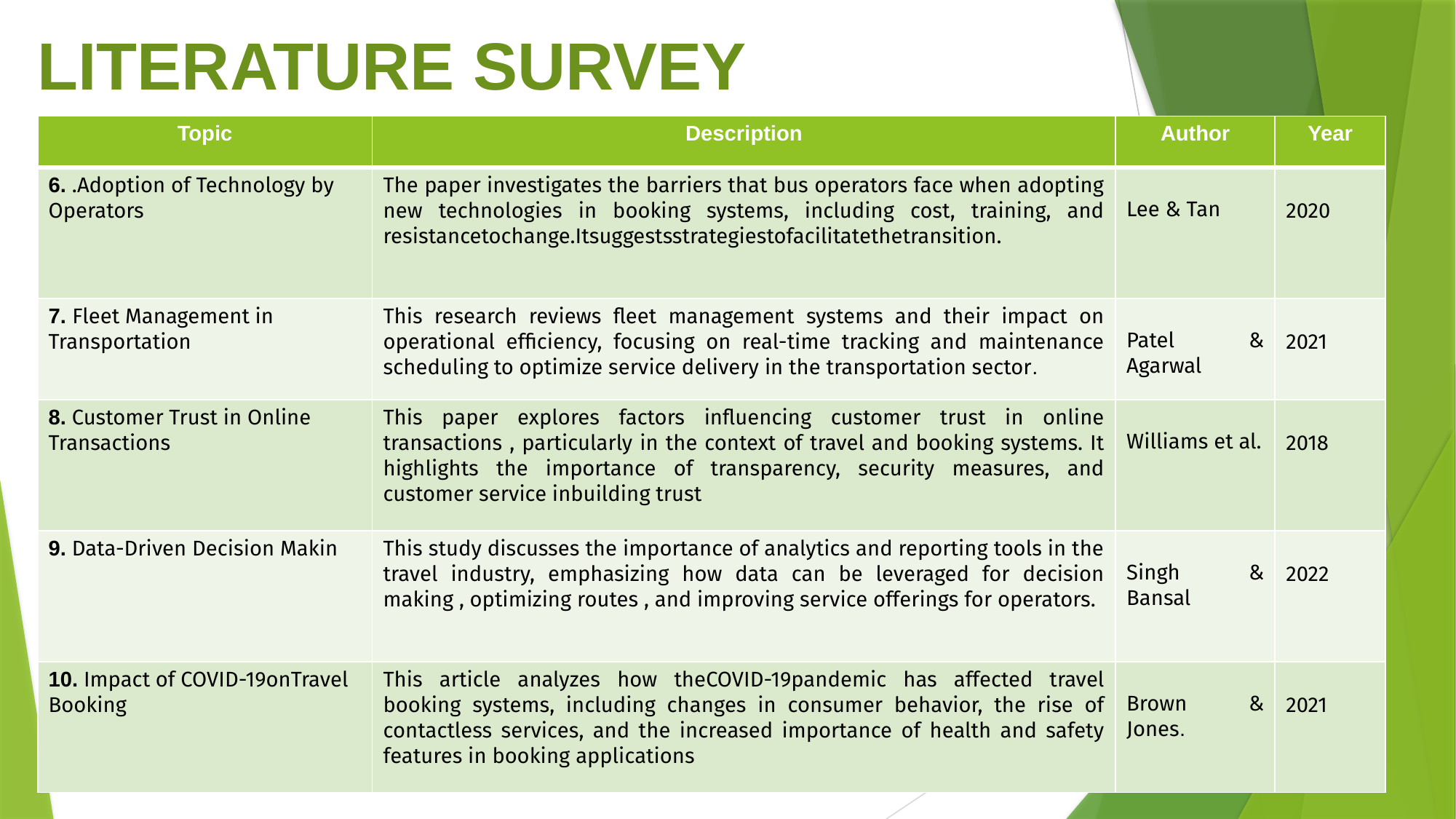

LITERATURE SURVEY
| Topic | Description | Author | Year |
| --- | --- | --- | --- |
| 6. .Adoption of Technology by Operators | The paper investigates the barriers that bus operators face when adopting new technologies in booking systems, including cost, training, and resistancetochange.Itsuggestsstrategiestofacilitatethetransition. | Lee & Tan | 2020 |
| 7. Fleet Management in Transportation | This research reviews fleet management systems and their impact on operational efficiency, focusing on real-time tracking and maintenance scheduling to optimize service delivery in the transportation sector. | Patel & Agarwal | 2021 |
| 8. Customer Trust in Online Transactions | This paper explores factors influencing customer trust in online transactions , particularly in the context of travel and booking systems. It highlights the importance of transparency, security measures, and customer service inbuilding trust | Williams et al. | 2018 |
| 9. Data-Driven Decision Makin | This study discusses the importance of analytics and reporting tools in the travel industry, emphasizing how data can be leveraged for decision making , optimizing routes , and improving service offerings for operators. | Singh & Bansal | 2022 |
| 10. Impact of COVID-19onTravel Booking | This article analyzes how theCOVID-19pandemic has affected travel booking systems, including changes in consumer behavior, the rise of contactless services, and the increased importance of health and safety features in booking applications | Brown & Jones. | 2021 |